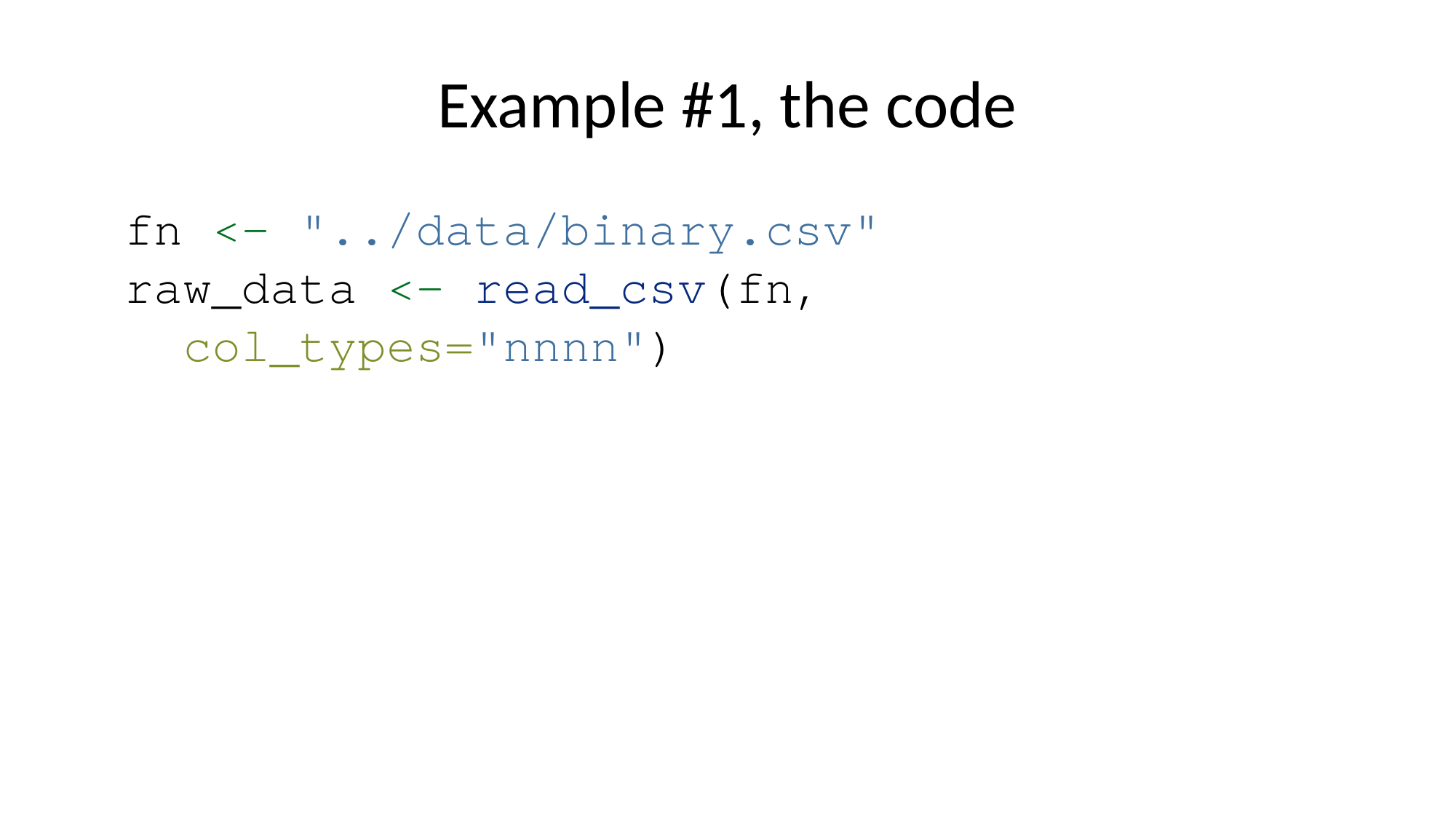

# Example #1, the code
fn <- "../data/binary.csv"
raw_data <- read_csv(fn,
  col_types="nnnn")